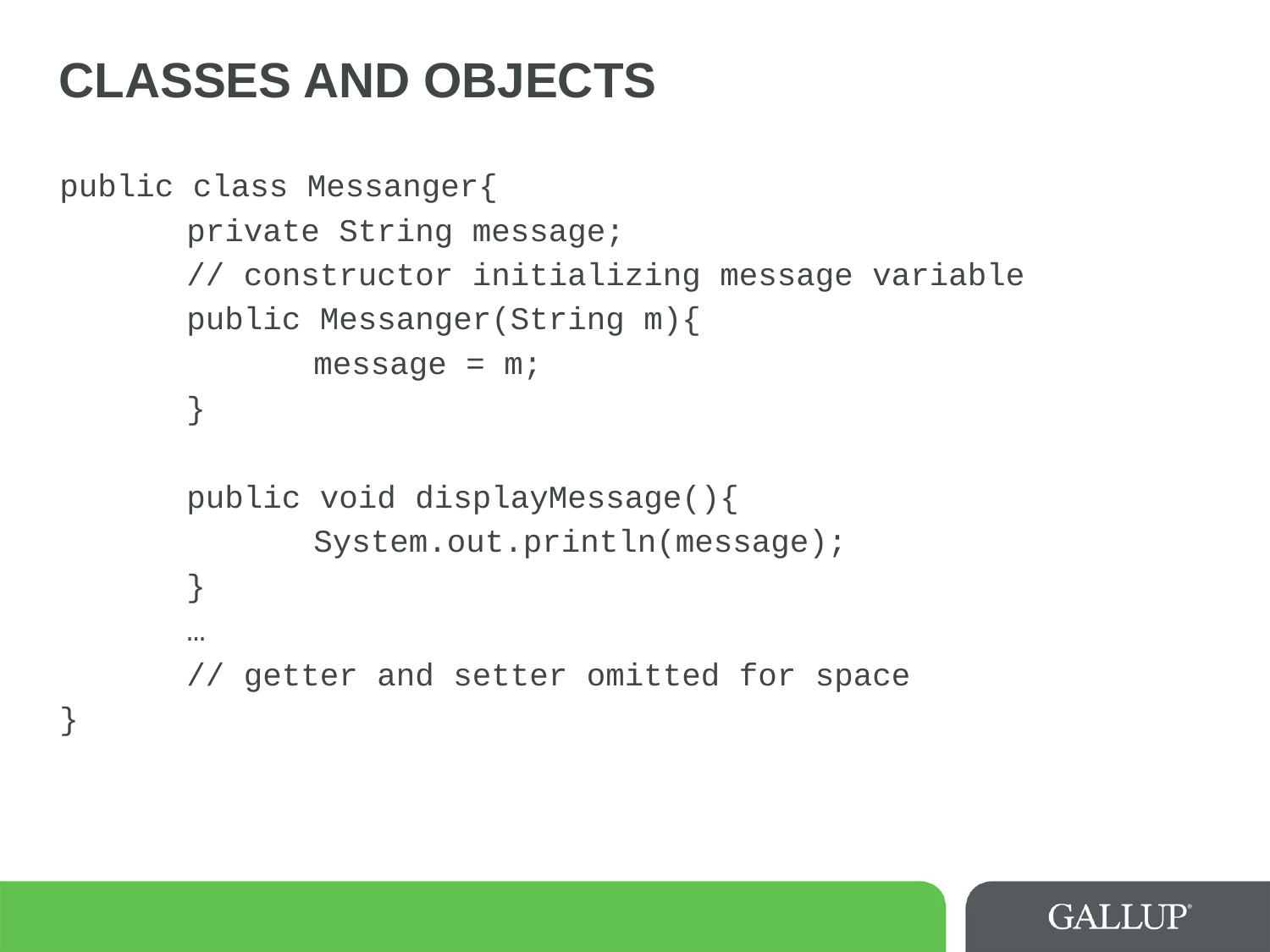

# Classes and Objects
public class Messanger{
	private String message;
	// constructor initializing message variable
	public Messanger(String m){
		message = m;
	}

	public void displayMessage(){
		System.out.println(message);
	}
	…
	// getter and setter omitted for space
}